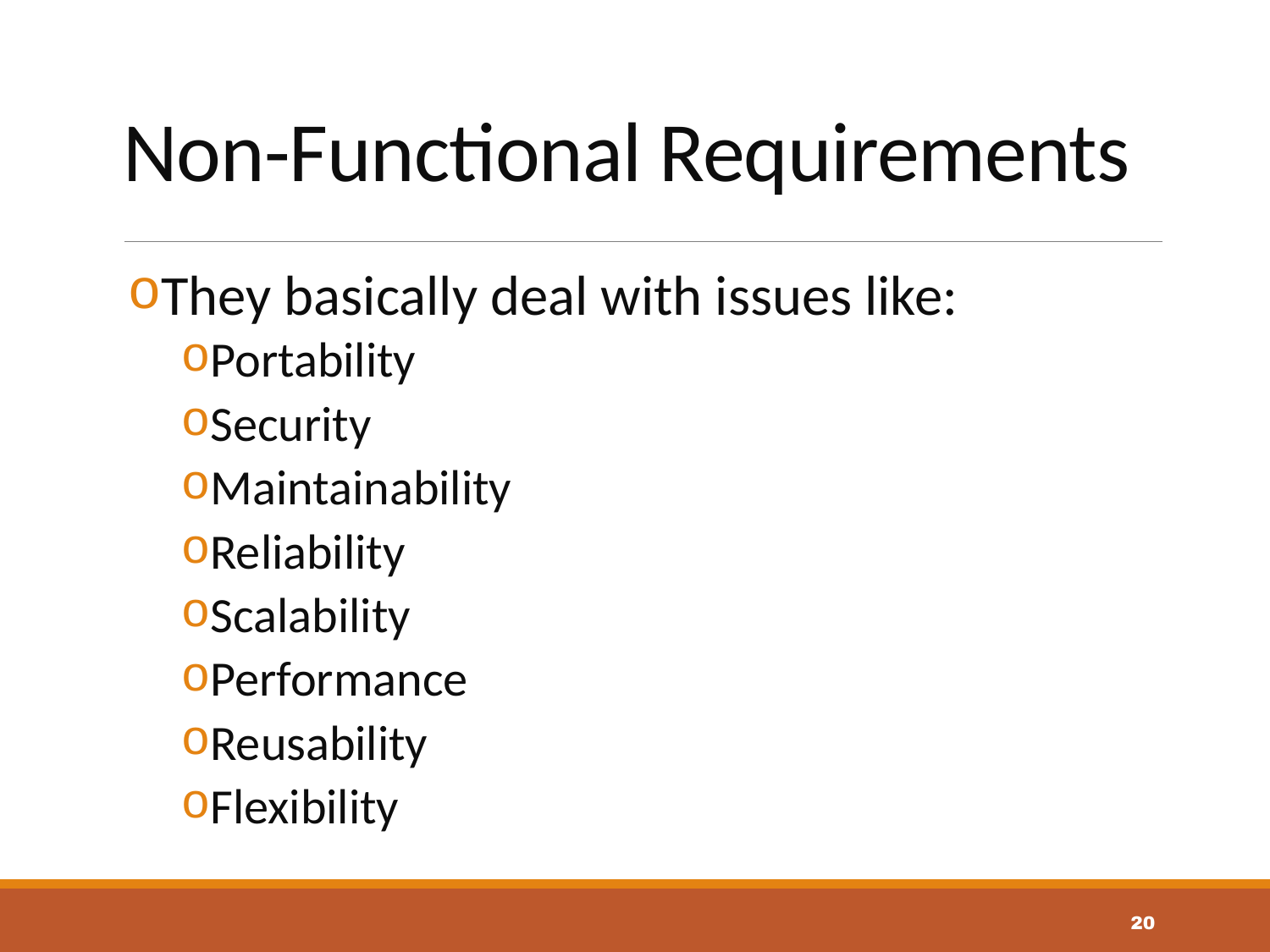

# Non-Functional Requirements
They basically deal with issues like:
Portability
Security
Maintainability
Reliability
Scalability
Performance
Reusability
Flexibility
20